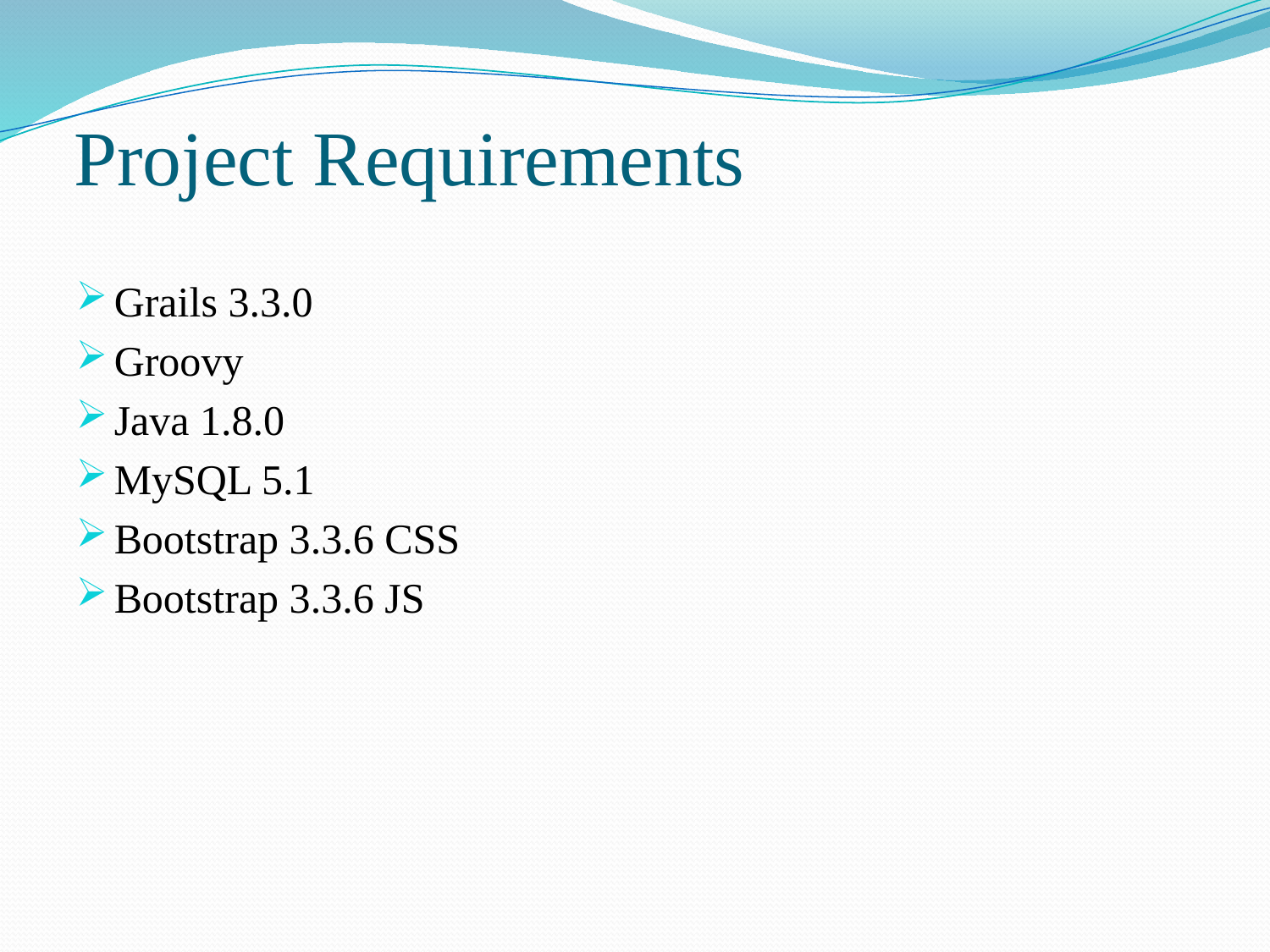

# Project Requirements
Grails 3.3.0
Groovy
Java 1.8.0
MySQL 5.1
Bootstrap 3.3.6 CSS
Bootstrap 3.3.6 JS